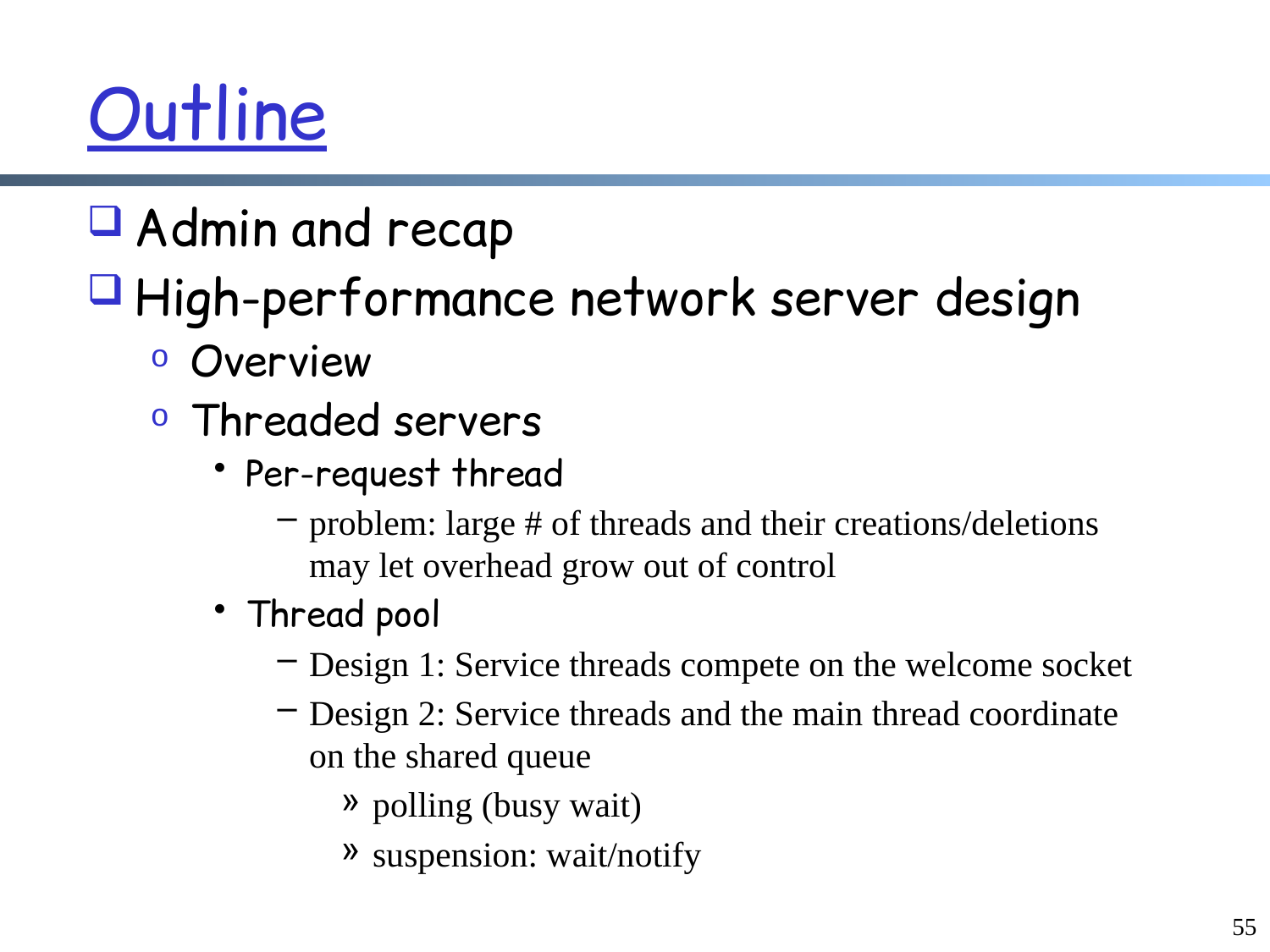

# Outline
Admin and recap
High-performance network server design
Overview
Threaded servers
Per-request thread
problem: large # of threads and their creations/deletions may let overhead grow out of control
Thread pool
Design 1: Service threads compete on the welcome socket
Design 2: Service threads and the main thread coordinate on the shared queue
polling (busy wait)
suspension: wait/notify

55